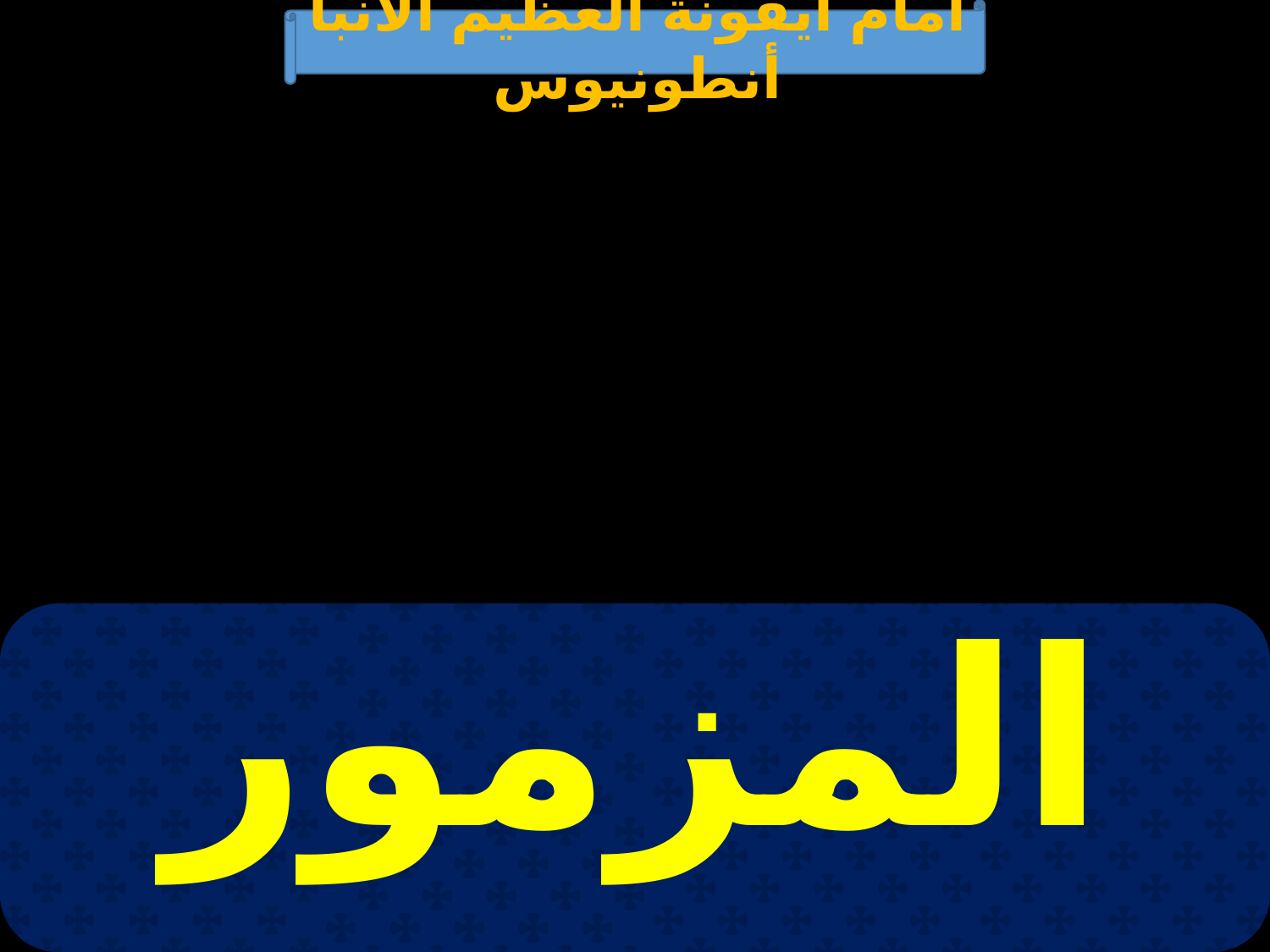

أمام أيقونة العظيم الأنبا أنطونيوس
| المزمور |
| --- |